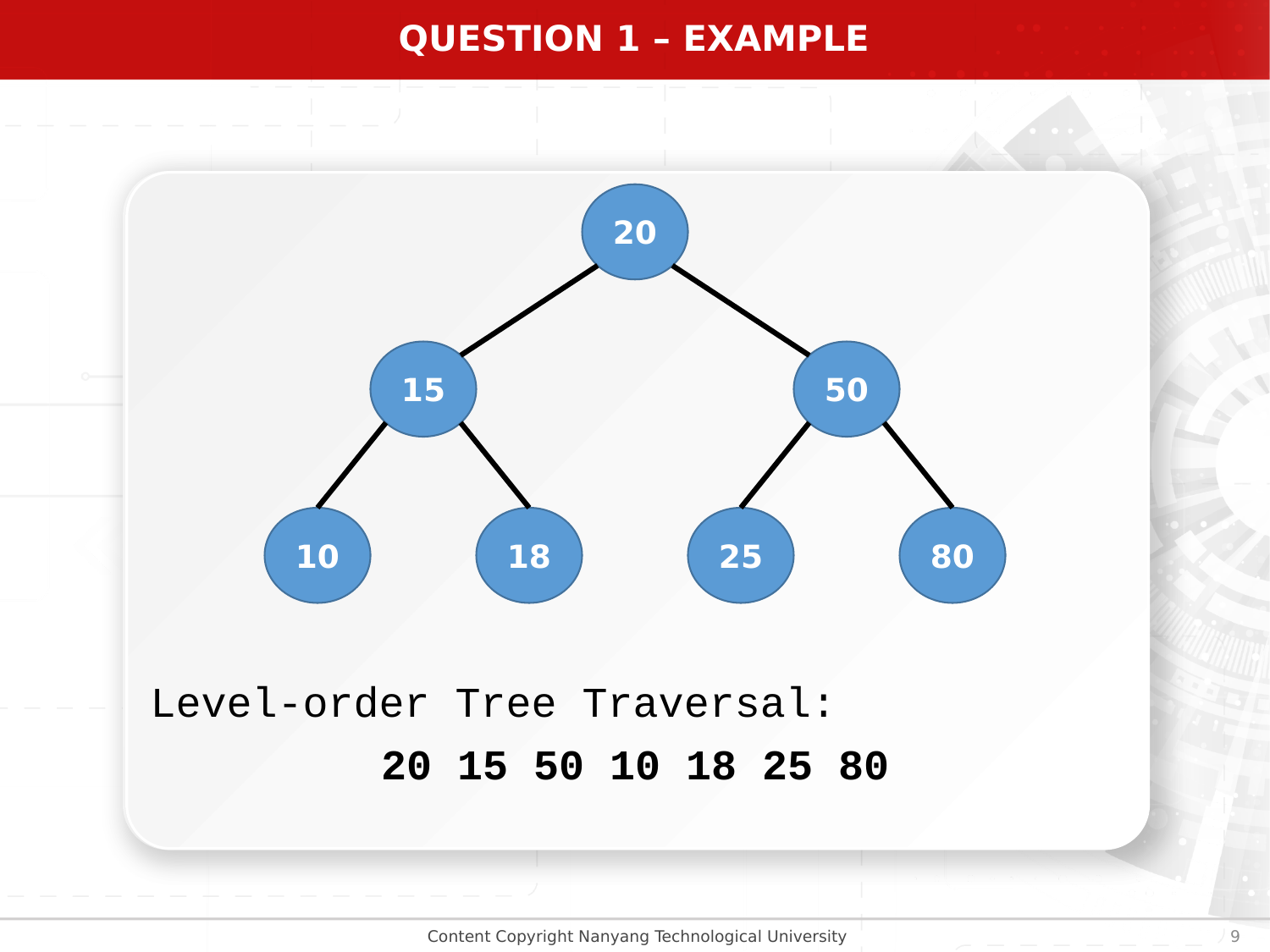

# Question 1 – example
20
15
50
10
18
25
80
Level-order Tree Traversal:
20 15 50 10 18 25 80